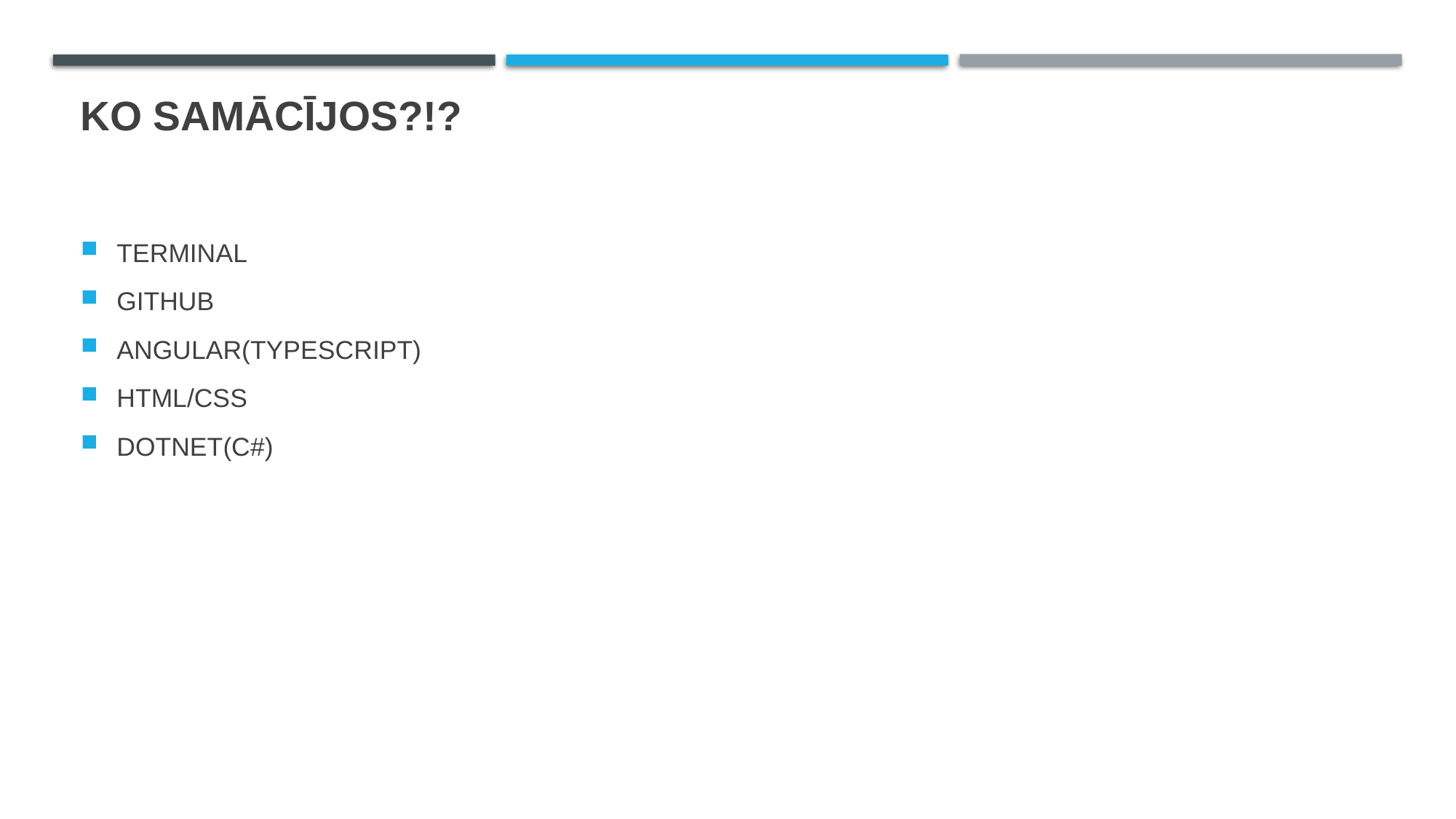

# KO SAMĀCĪJOS?!?
TERMINAL
GITHUB
ANGULAR(TYPESCRIPT)
HTML/CSS
DOTNET(C#)